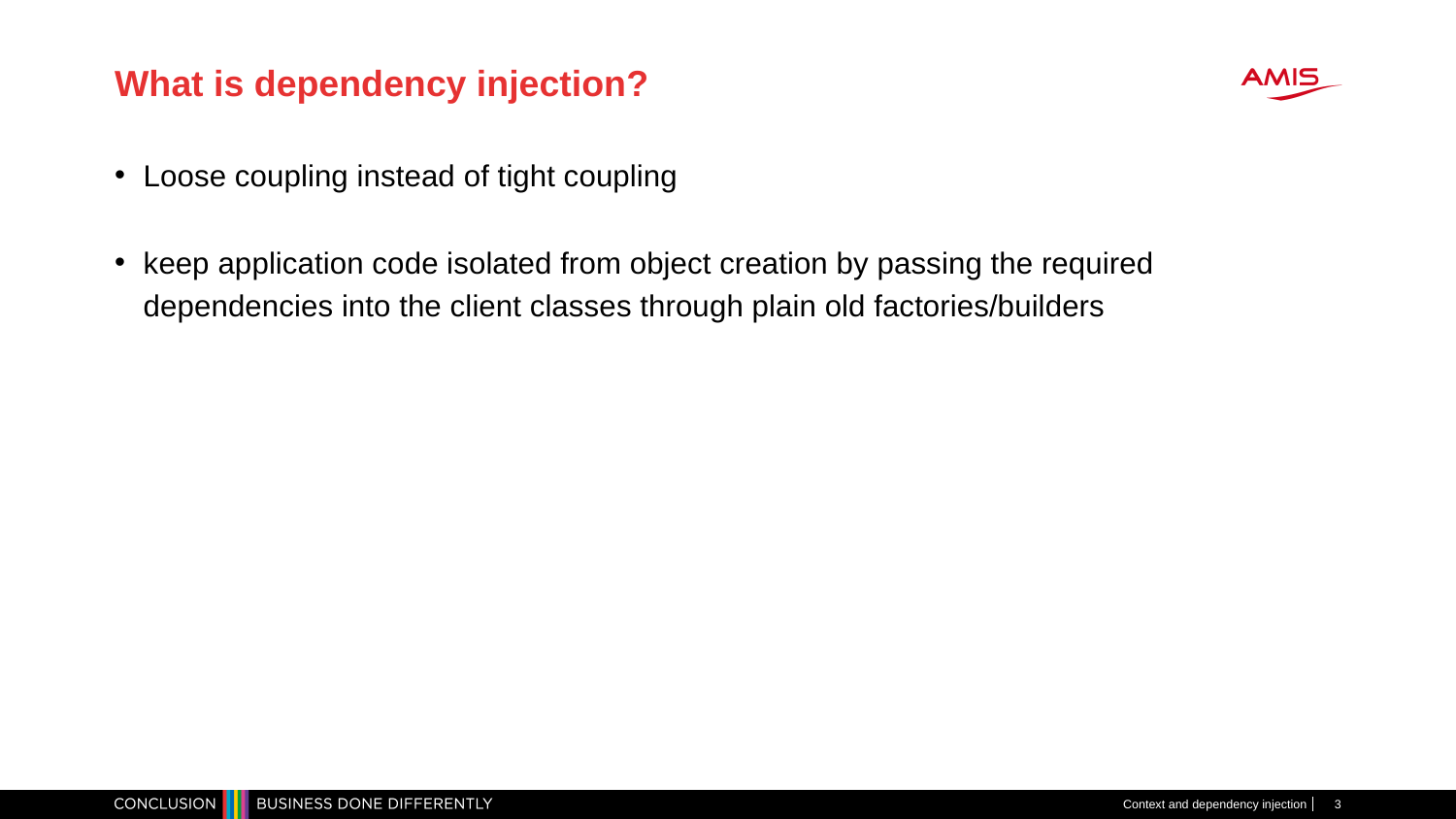

# What is dependency injection?
Loose coupling instead of tight coupling

keep application code isolated from object creation by passing the required dependencies into the client classes through plain old factories/builders

Context and dependency injection
3